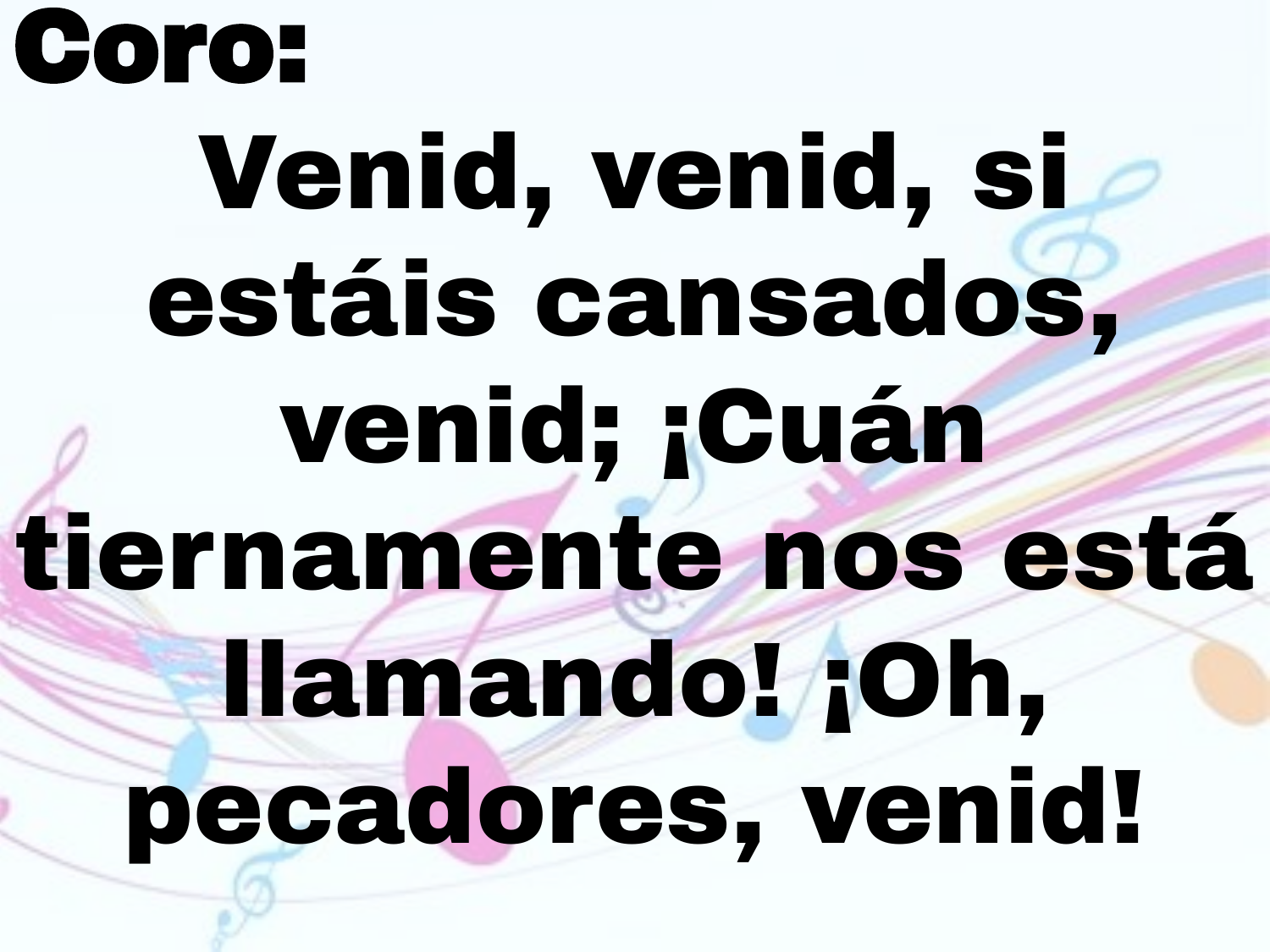

Coro:
Venid, venid, si estáis cansados, venid; ¡Cuán tiernamente nos está llamando! ¡Oh, pecadores, venid!